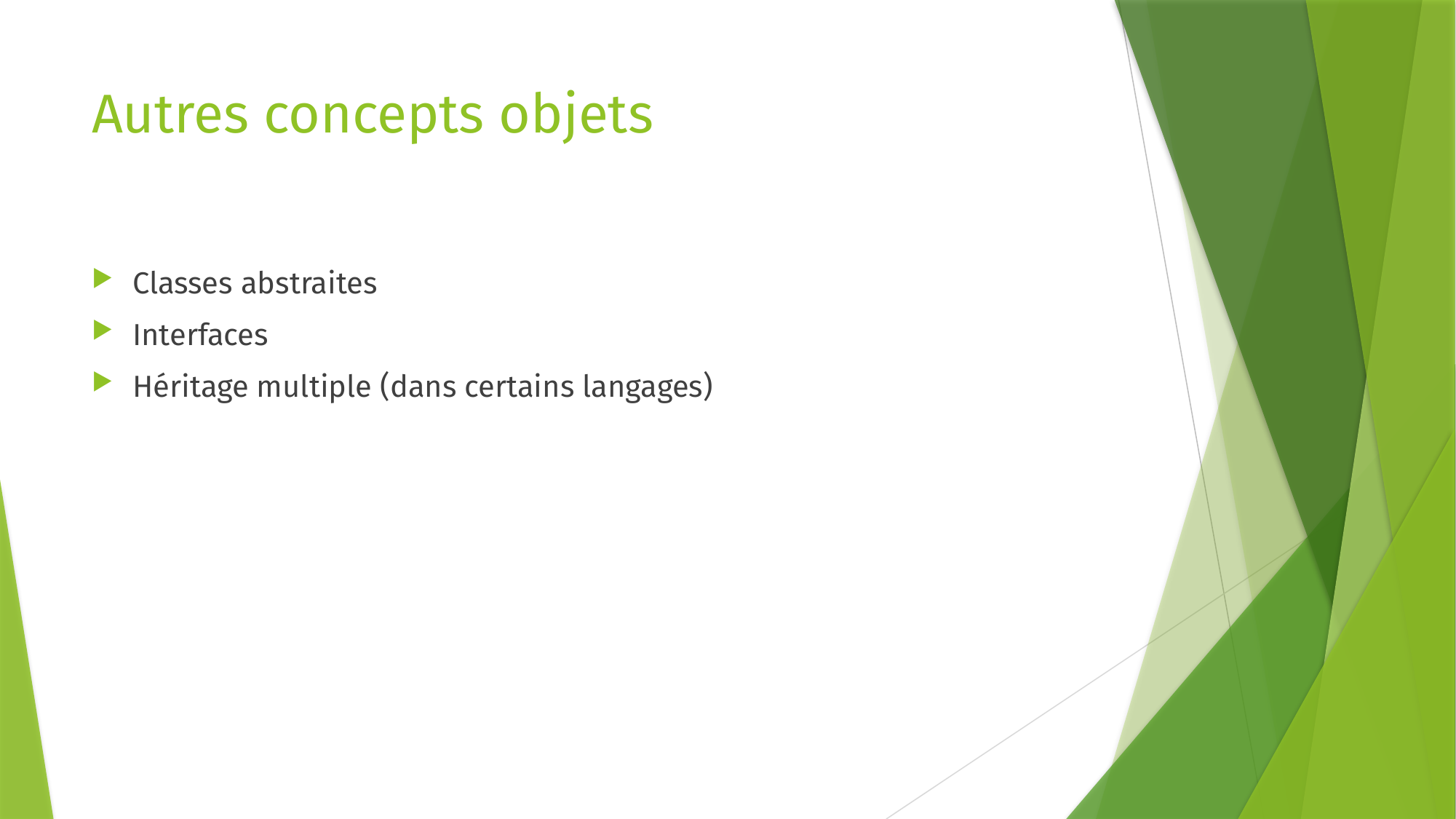

# Autres concepts objets
Classes abstraites
Interfaces
Héritage multiple (dans certains langages)